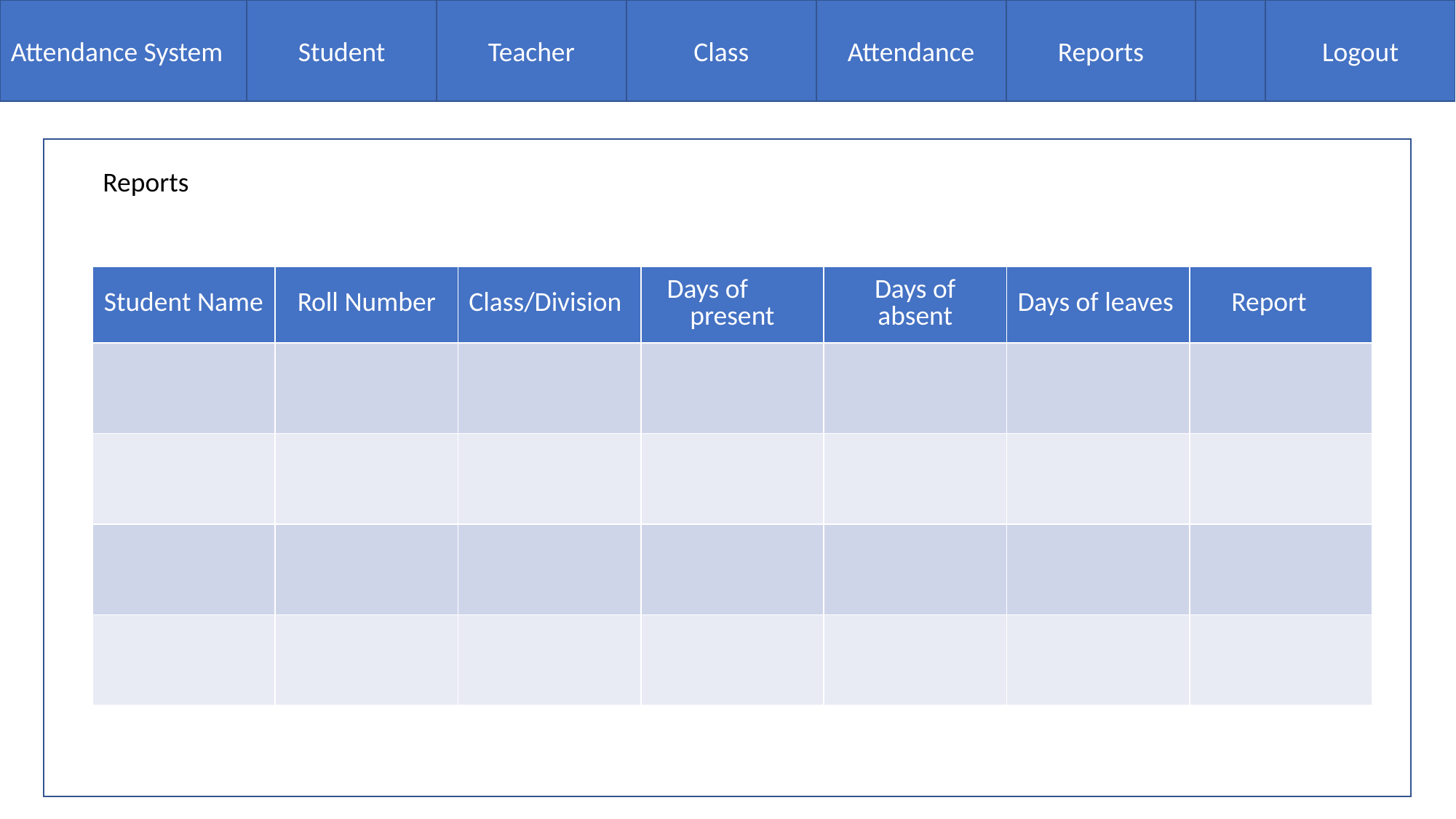

Attendance System
Student
Teacher
Class
Attendance
Reports
Logout

Reports
| Student Name | Roll Number | Class/Division | Days of present | Days of absent | Days of leaves | Report |
| --- | --- | --- | --- | --- | --- | --- |
|  |  |  |  |  |  |  |
|  |  |  |  |  |  |  |
|  |  |  |  |  |  |  |
|  |  |  |  |  |  |  |